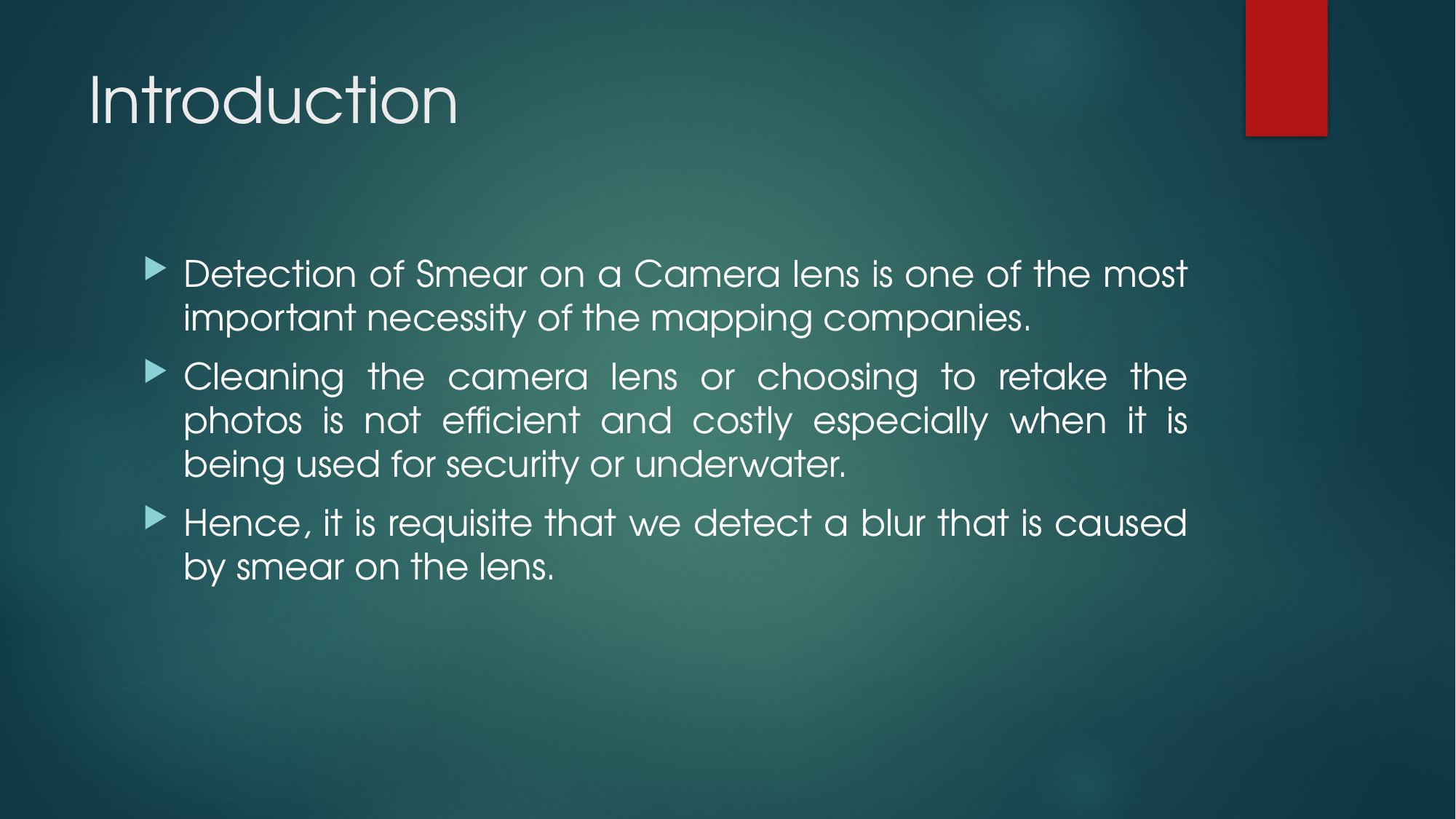

# Introduction
Detection of Smear on a Camera lens is one of the most important necessity of the mapping companies.
Cleaning the camera lens or choosing to retake the photos is not efficient and costly especially when it is being used for security or underwater.
Hence, it is requisite that we detect a blur that is caused by smear on the lens.